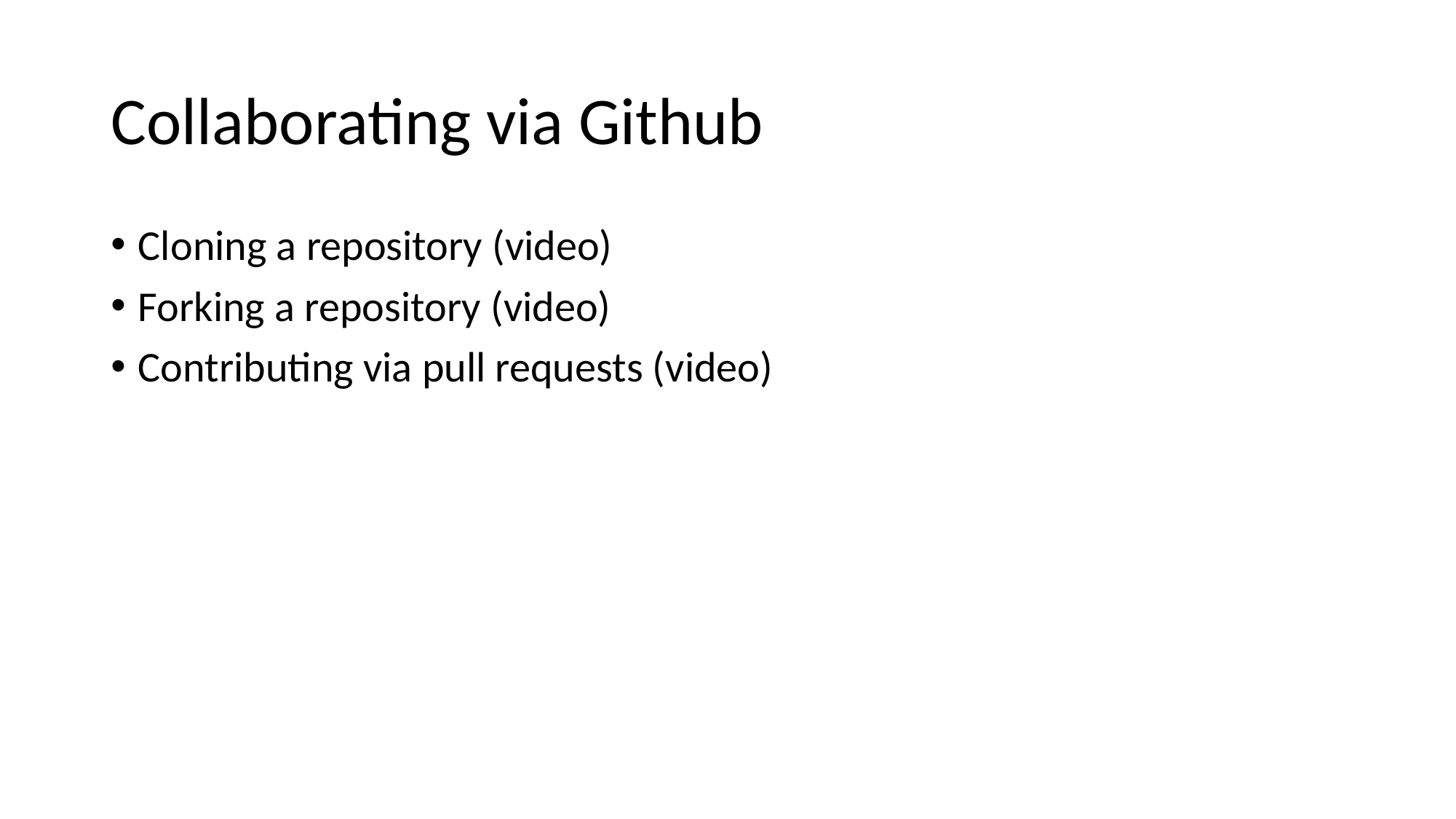

# Collaborating via Github
Cloning a repository (video)
Forking a repository (video)
Contributing via pull requests (video)